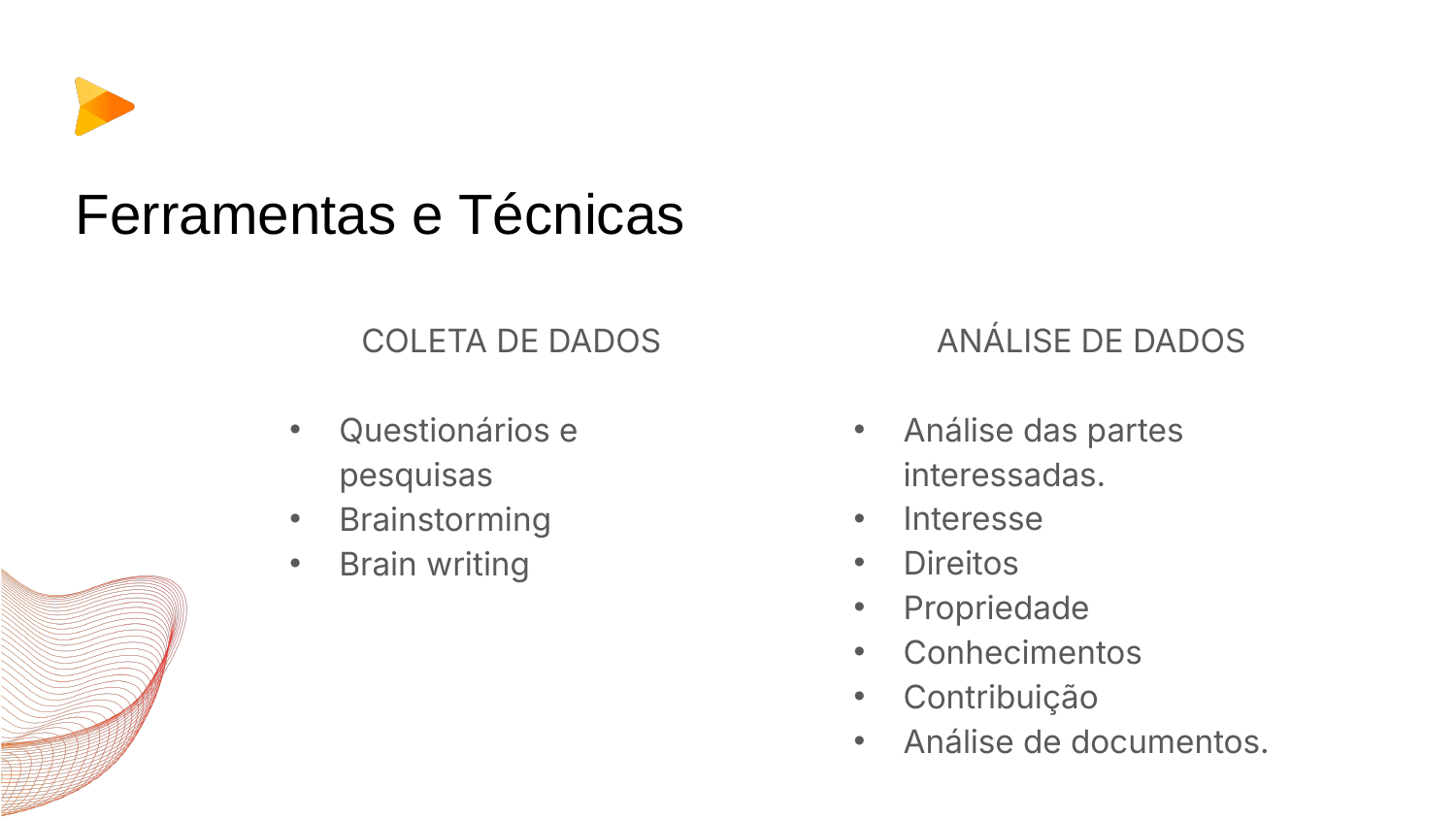

# Ferramentas e Técnicas
ANÁLISE DE DADOS

Análise das partes interessadas.
Interesse
Direitos
Propriedade
Conhecimentos
Contribuição
Análise de documentos.

COLETA DE DADOS

Questionários e pesquisas
Brainstorming
Brain writing